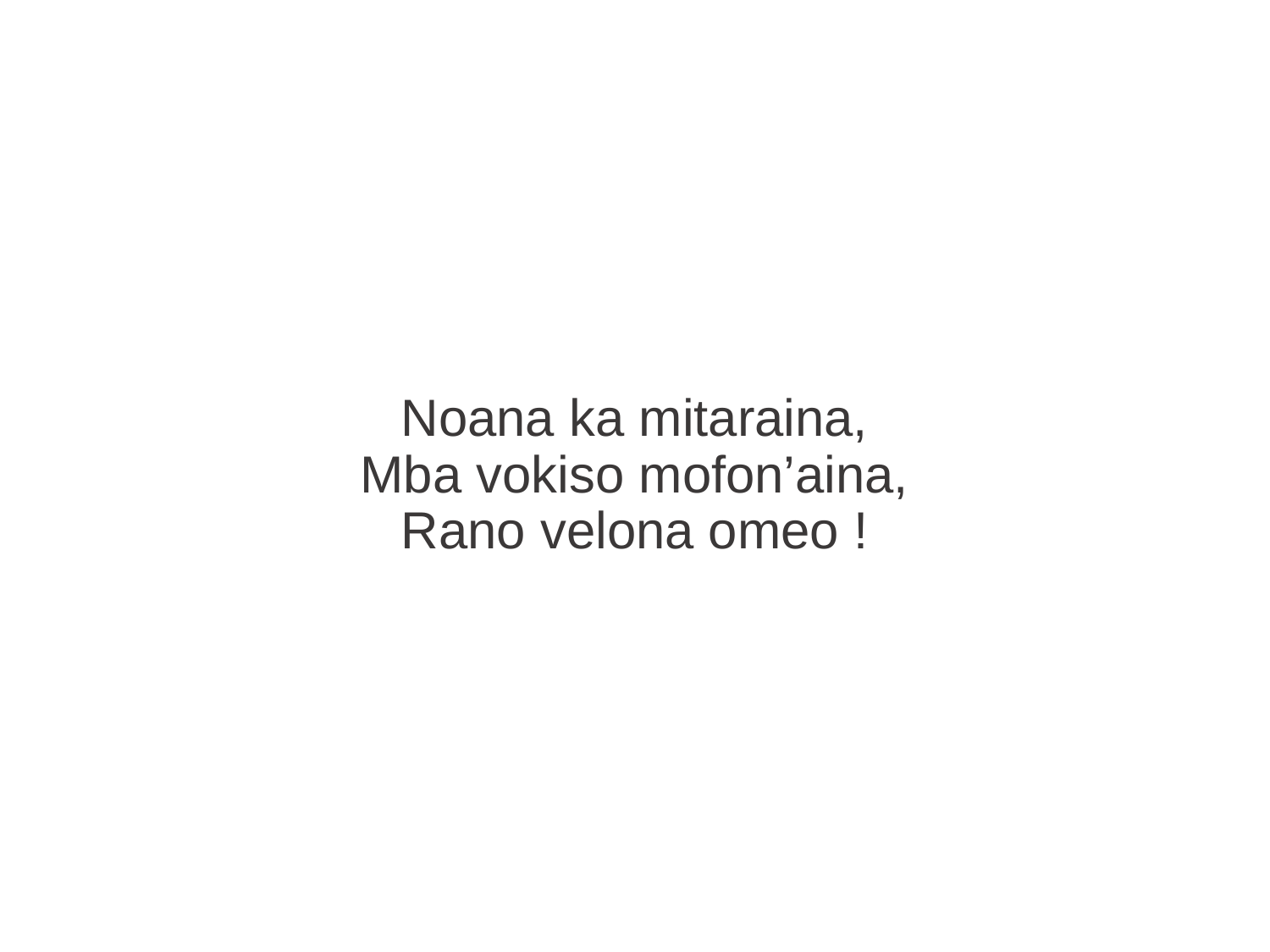

Noana ka mitaraina,
Mba vokiso mofon’aina,
Rano velona omeo !